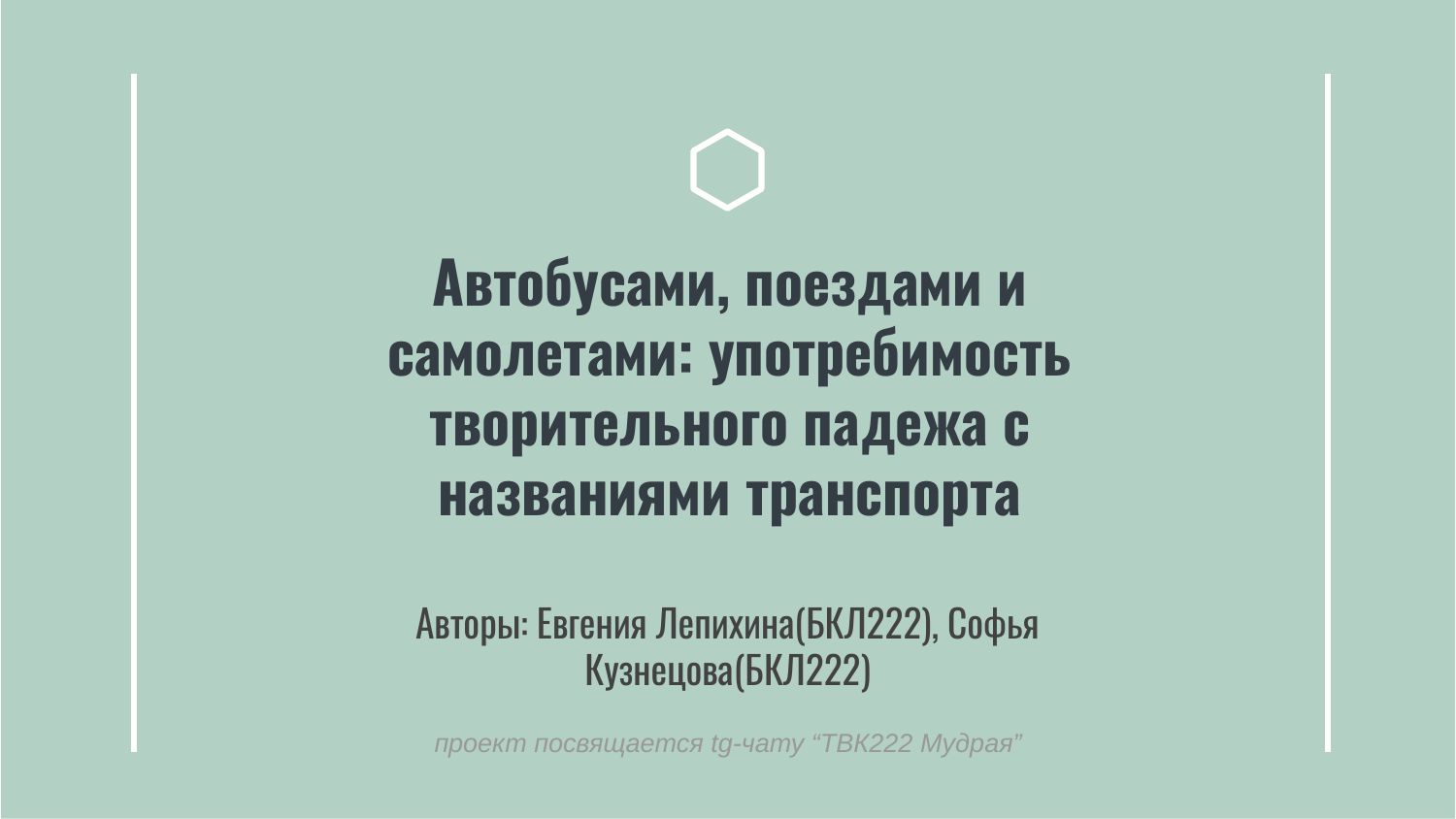

# Автобусами, поездами и самолетами: употребимость творительного падежа с названиями транспорта
Авторы: Евгения Лепихина(БКЛ222), Софья Кузнецова(БКЛ222)
проект посвящается tg-чату “ТВК222 Мудрая”